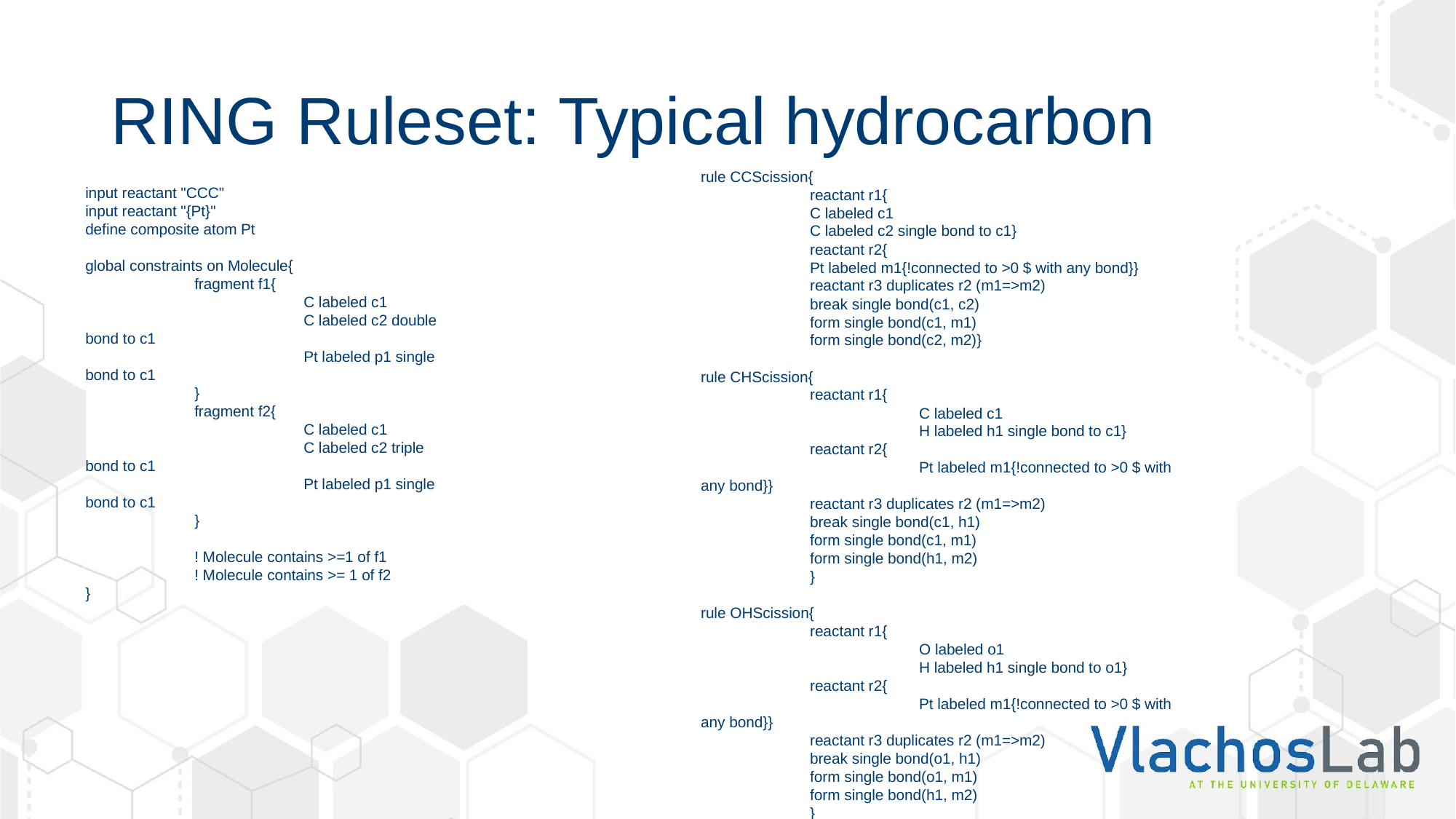

# RING Ruleset: Typical hydrocarbon
rule CCScission{
	reactant r1{
	C labeled c1
	C labeled c2 single bond to c1}
	reactant r2{
	Pt labeled m1{!connected to >0 $ with any bond}}
	reactant r3 duplicates r2 (m1=>m2)
	break single bond(c1, c2)
	form single bond(c1, m1)
	form single bond(c2, m2)}

rule CHScission{
	reactant r1{
		C labeled c1
		H labeled h1 single bond to c1}
	reactant r2{
		Pt labeled m1{!connected to >0 $ with any bond}}
	reactant r3 duplicates r2 (m1=>m2)
	break single bond(c1, h1)
	form single bond(c1, m1)
	form single bond(h1, m2)
	}

rule OHScission{
	reactant r1{
		O labeled o1
		H labeled h1 single bond to o1}
	reactant r2{
		Pt labeled m1{!connected to >0 $ with any bond}}
	reactant r3 duplicates r2 (m1=>m2)
	break single bond(o1, h1)
	form single bond(o1, m1)
	form single bond(h1, m2)
	}
input reactant "CCC"
input reactant "{Pt}"
define composite atom Pt

global constraints on Molecule{
	fragment f1{
		C labeled c1
		C labeled c2 double bond to c1
		Pt labeled p1 single bond to c1
	}
	fragment f2{
		C labeled c1
		C labeled c2 triple bond to c1
		Pt labeled p1 single bond to c1
	}

	! Molecule contains >=1 of f1
	! Molecule contains >= 1 of f2
}